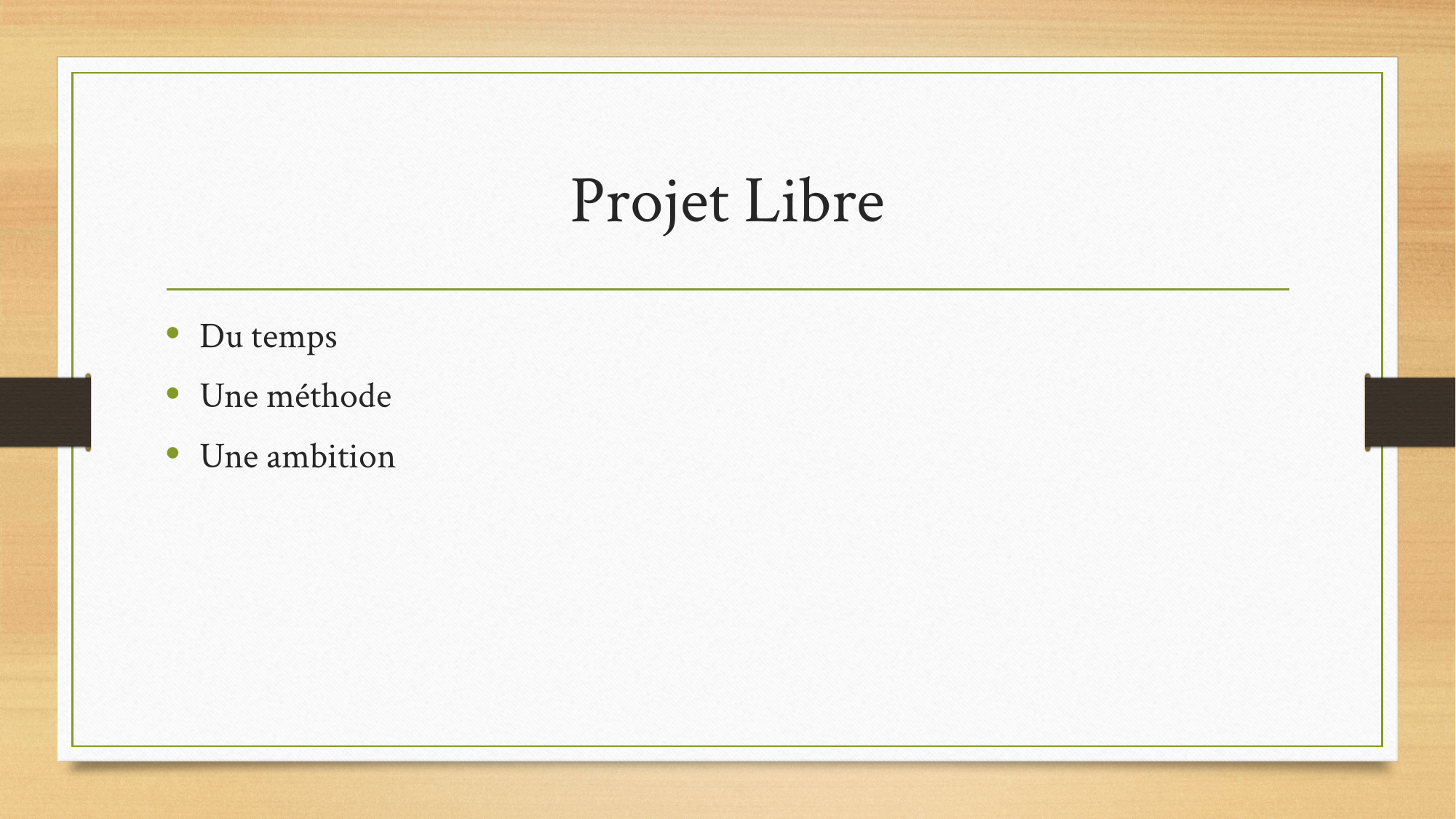

# Projet Libre
Du temps
Une méthode
Une ambition